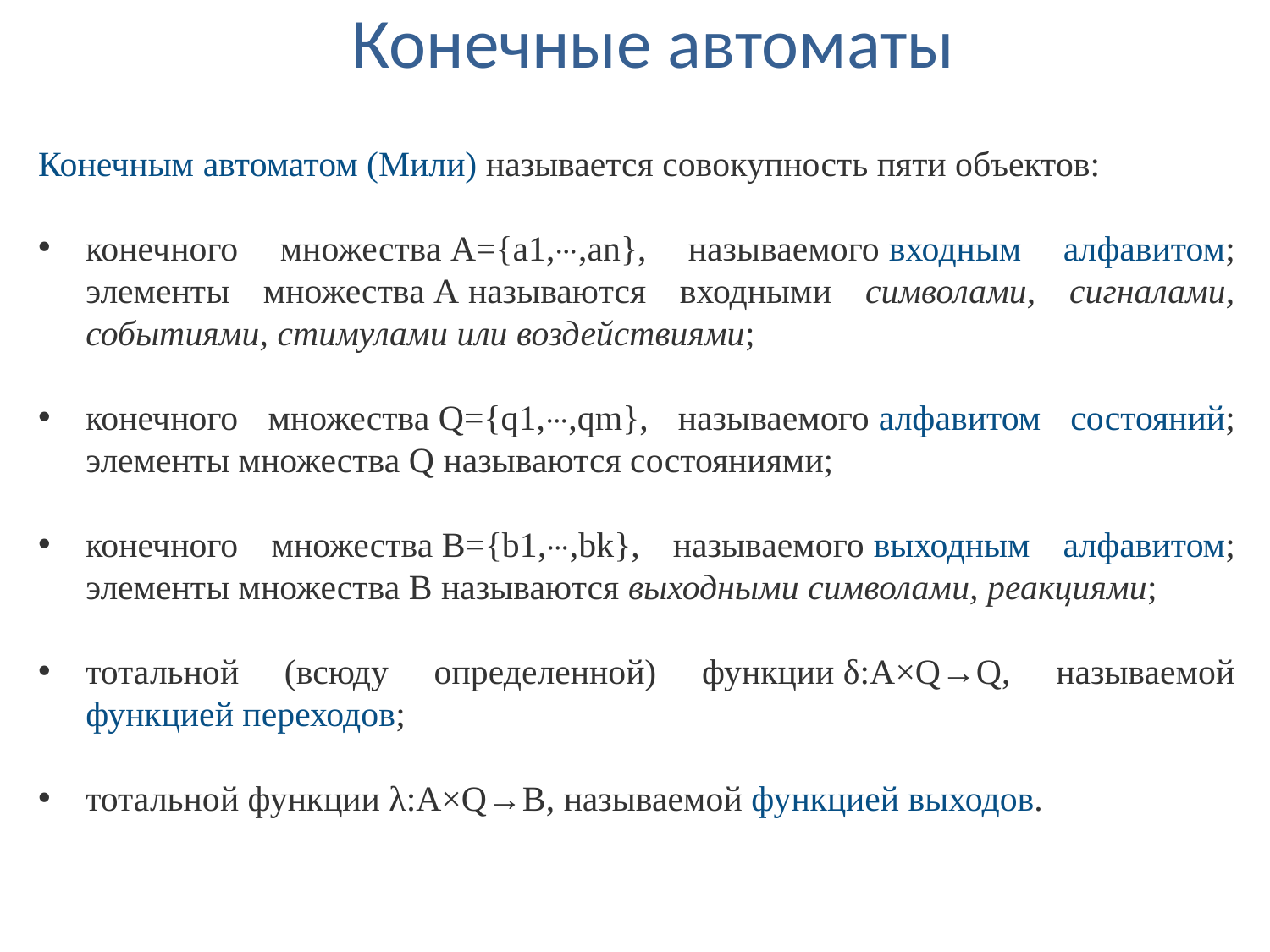

# Конечные автоматы
Конечным автоматом (Мили) называется совокупность пяти объектов:

конечного множества A={a1,⋯,an}, называемого входным алфавитом; элементы множества A называются входными символами, сигналами, событиями, стимулами или воздействиями;

конечного множества Q={q1,⋯,qm}, называемого алфавитом состояний; элементы множества Q называются состояниями;

конечного множества B={b1,⋯,bk}, называемого выходным алфавитом; элементы множества B называются выходными символами, реакциями;

тотальной (всюду определенной) функции δ:A×Q→Q, называемой функцией переходов;

тотальной функции λ:A×Q→B, называемой функцией выходов.